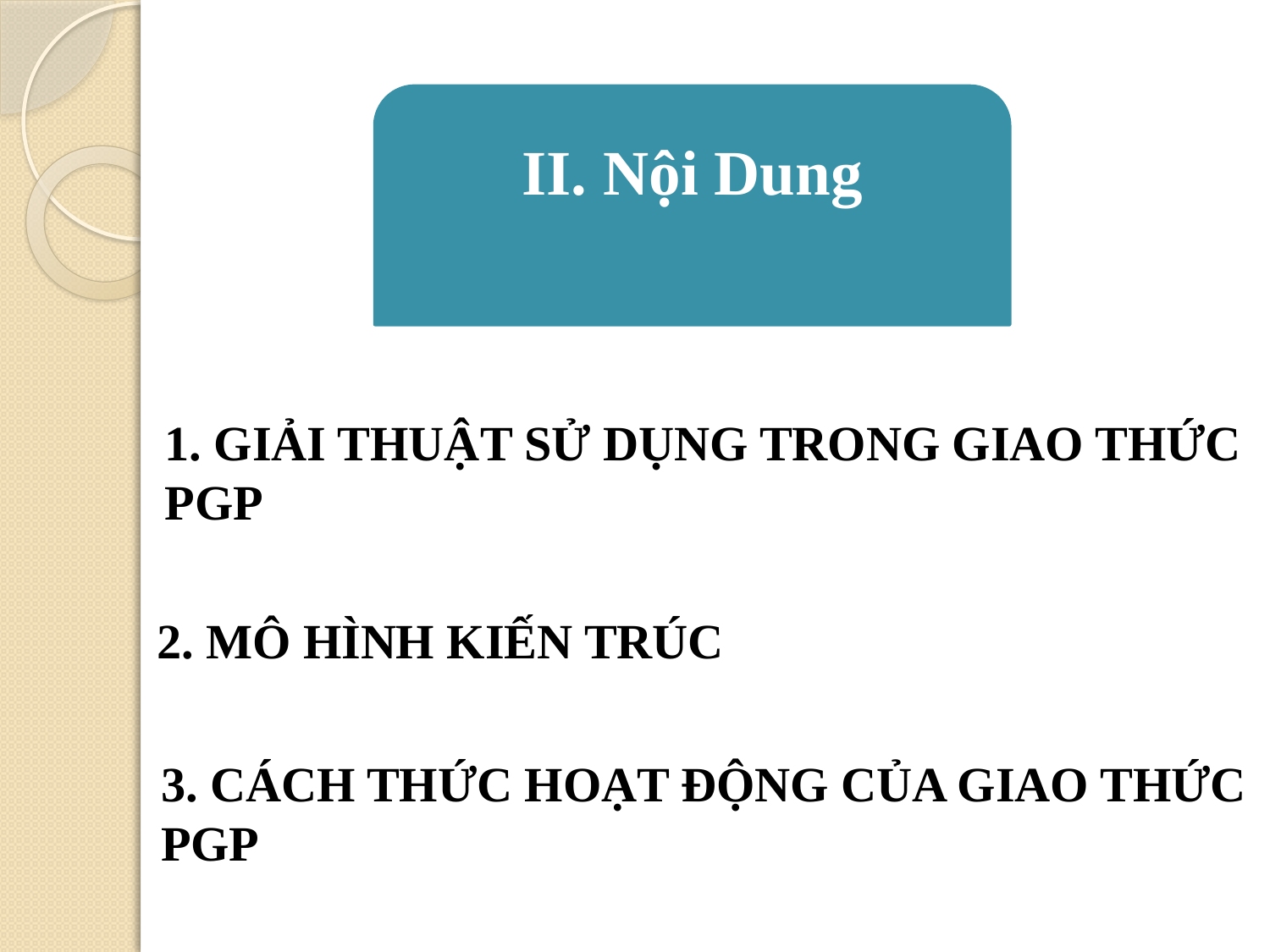

II. Nội Dung

1. GIẢI THUẬT SỬ DỤNG TRONG GIAO THỨC PGP
2. MÔ HÌNH KIẾN TRÚC
3. CÁCH THỨC HOẠT ĐỘNG CỦA GIAO THỨC PGP